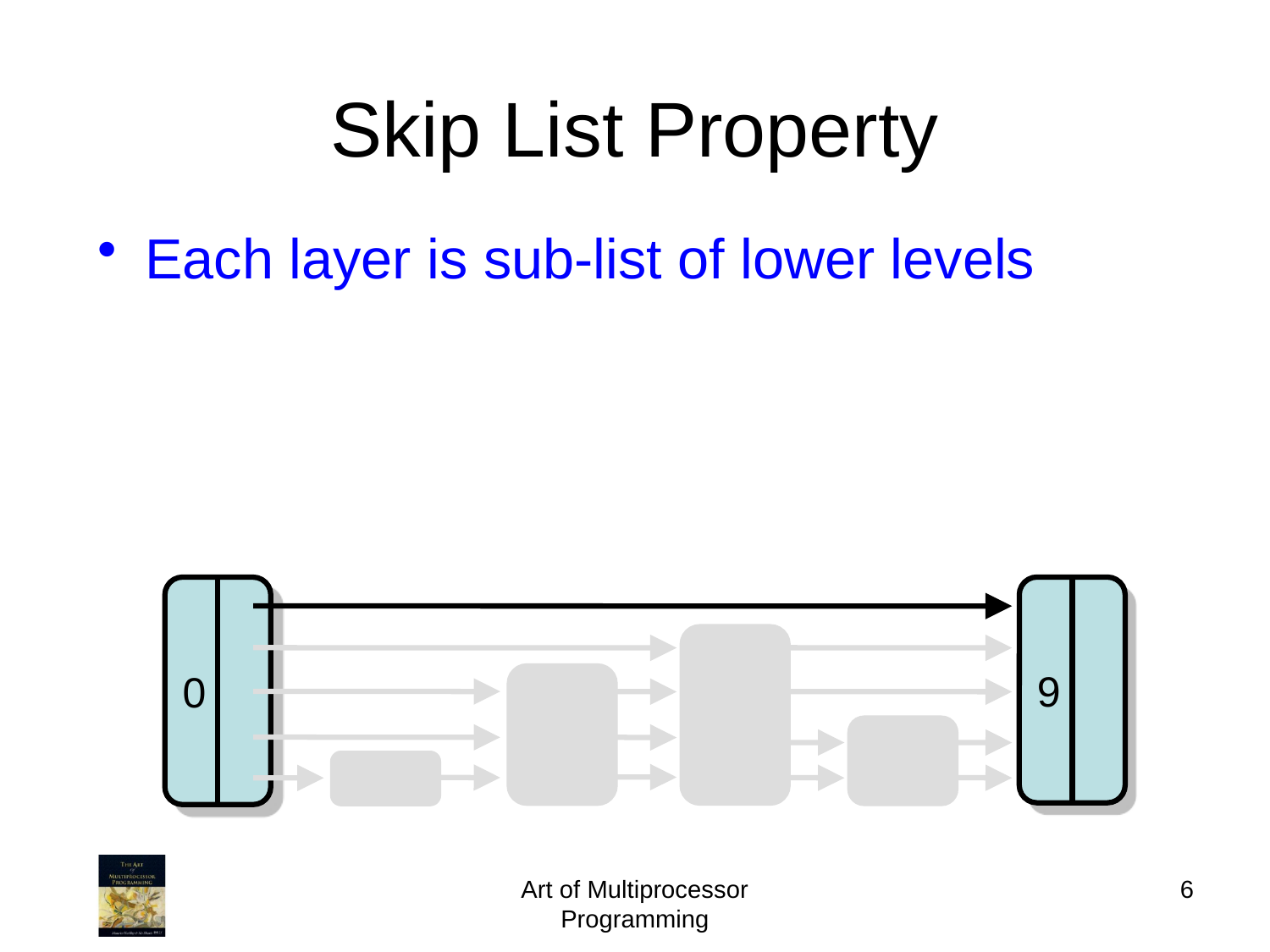

# Skip List Property
Each layer is sub-list of lower levels

0
9

Art of Multiprocessor Programming
6